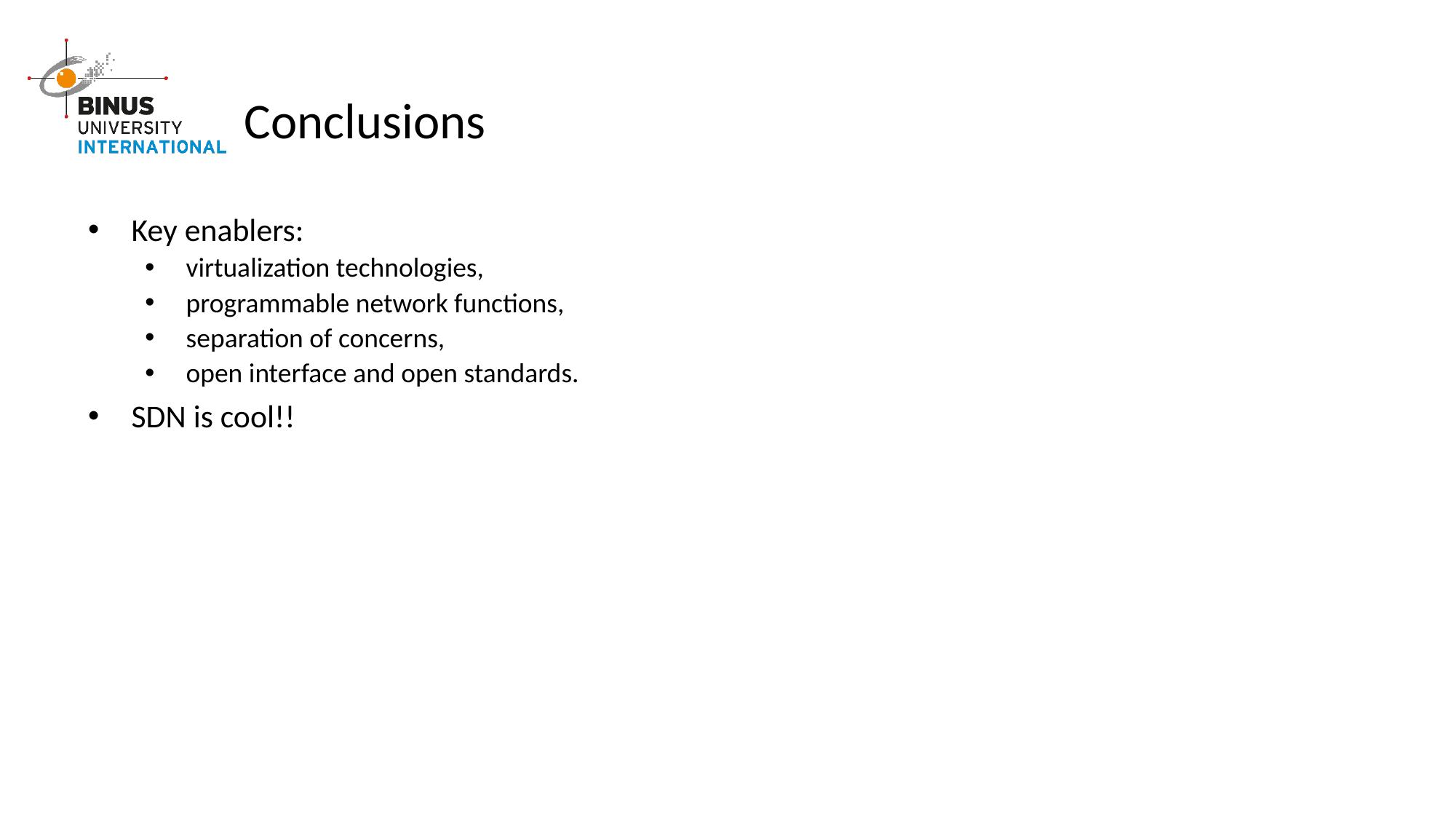

# Conclusions
Key enablers:
virtualization technologies,
programmable network functions,
separation of concerns,
open interface and open standards.
SDN is cool!!